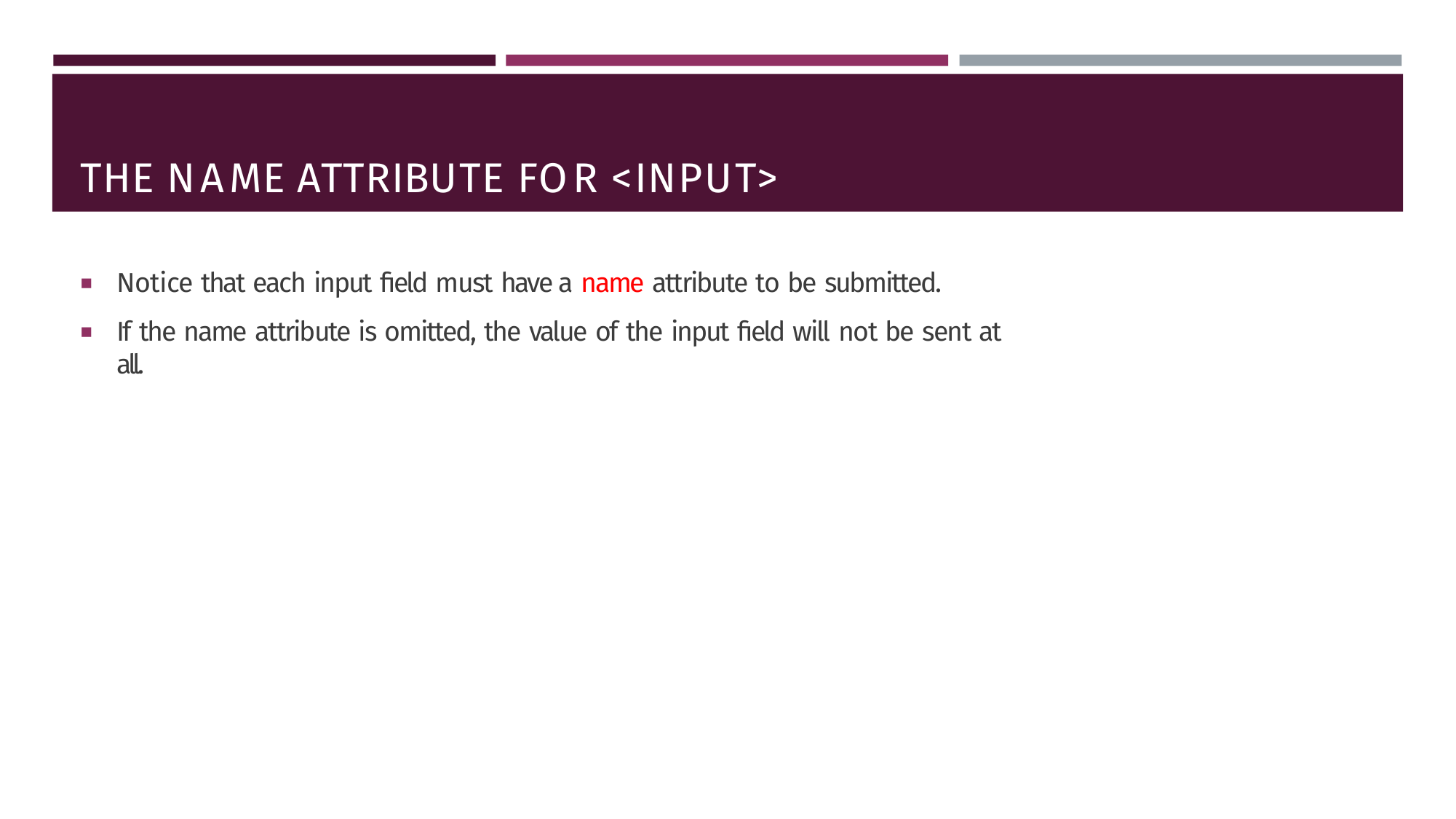

# THE NAME ATTRIBUTE FOR <INPUT>
Notice that each input field must have a name attribute to be submitted.
If the name attribute is omitted, the value of the input field will not be sent at all.